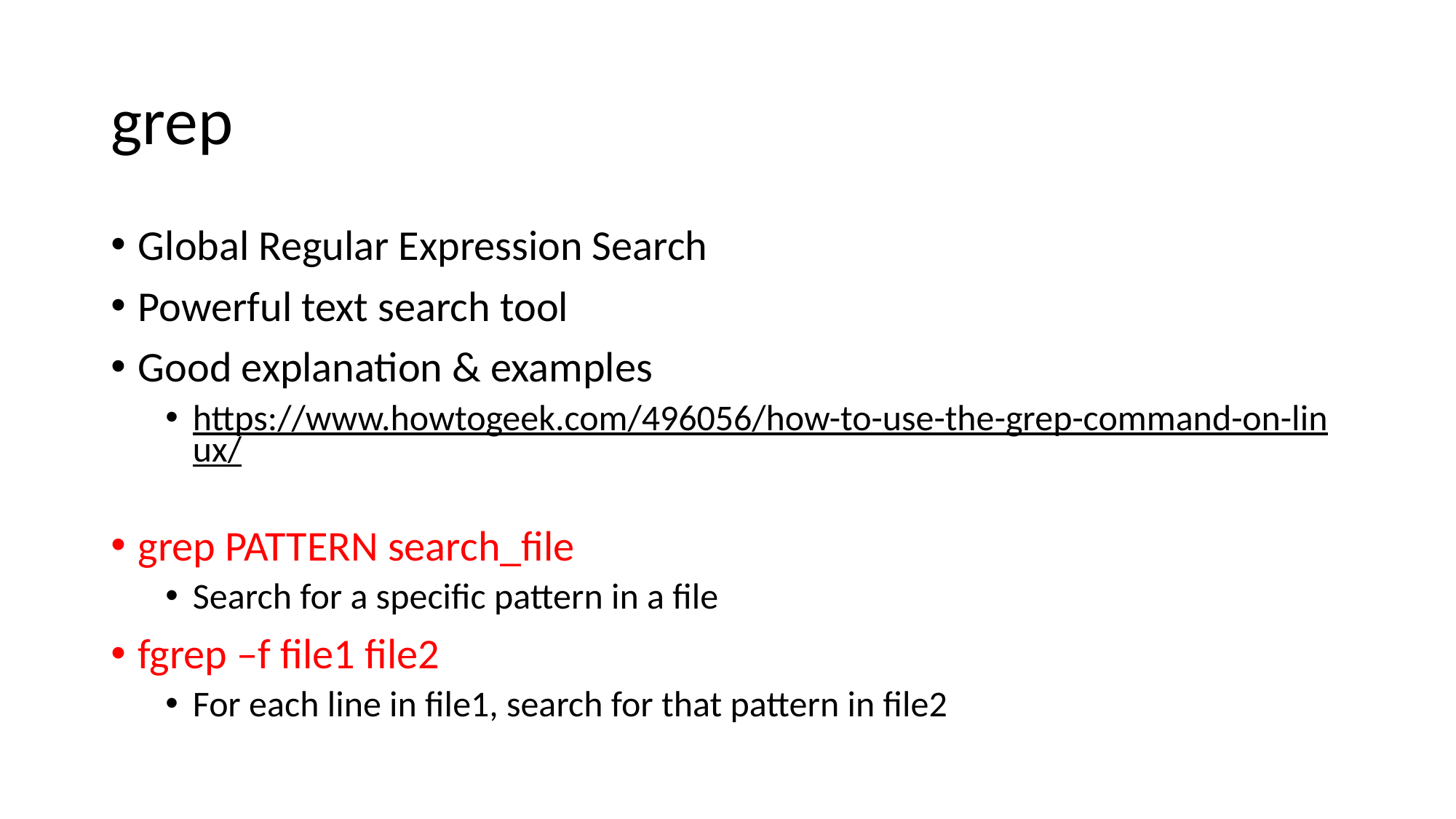

# grep
Global Regular Expression Search
Powerful text search tool
Good explanation & examples
https://www.howtogeek.com/496056/how-to-use-the-grep-command-on-linux/
grep PATTERN search_file
Search for a specific pattern in a file
fgrep –f file1 file2
For each line in file1, search for that pattern in file2